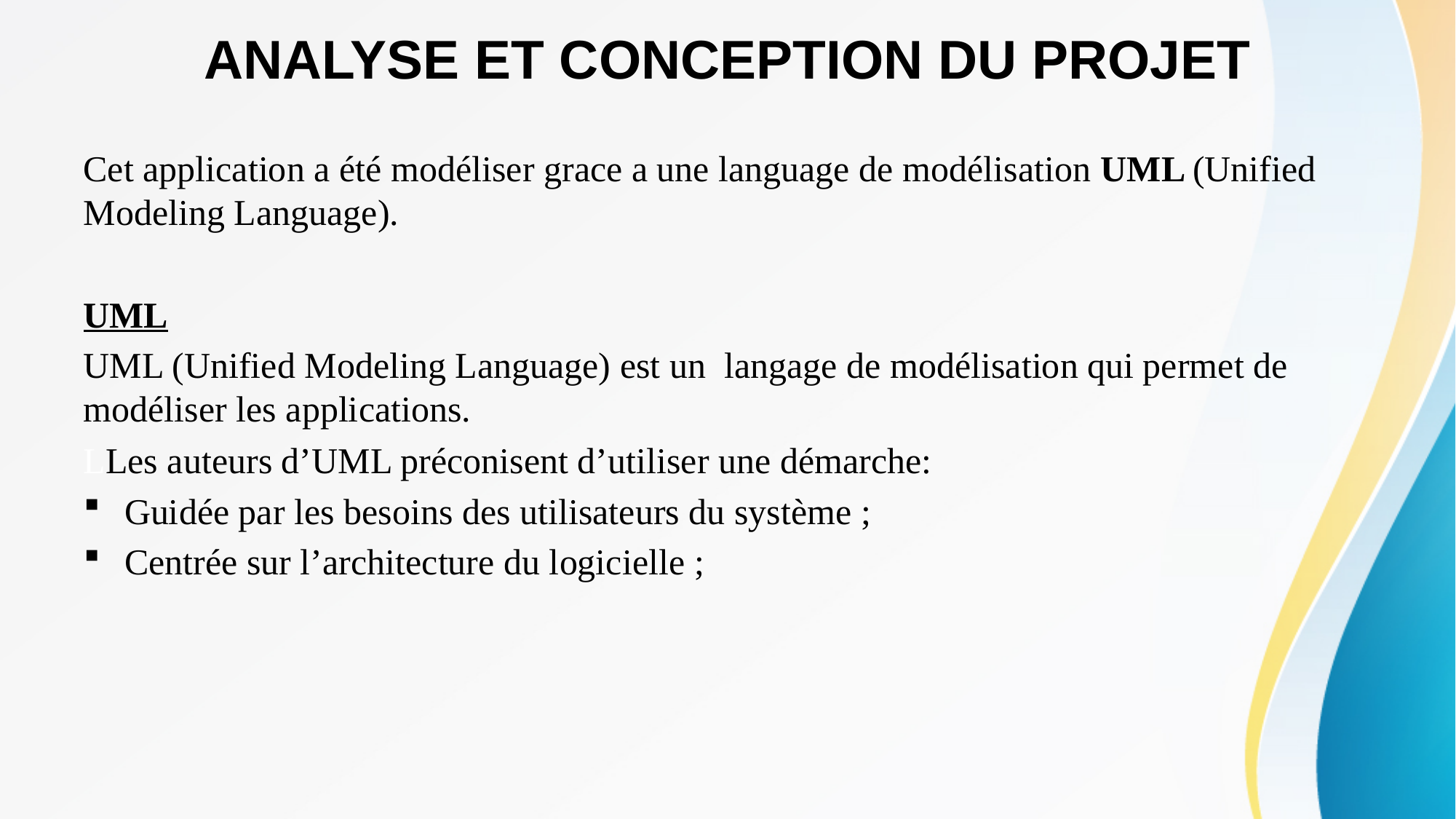

# ANALYSE ET CONCEPTION DU PROJET
Cet application a été modéliser grace a une language de modélisation UML (Unified Modeling Language).

UML
UML (Unified Modeling Language) est un  langage de modélisation qui permet de modéliser les applications.
LLes auteurs d’UML préconisent d’utiliser une démarche:
Guidée par les besoins des utilisateurs du système ;
Centrée sur l’architecture du logicielle ;